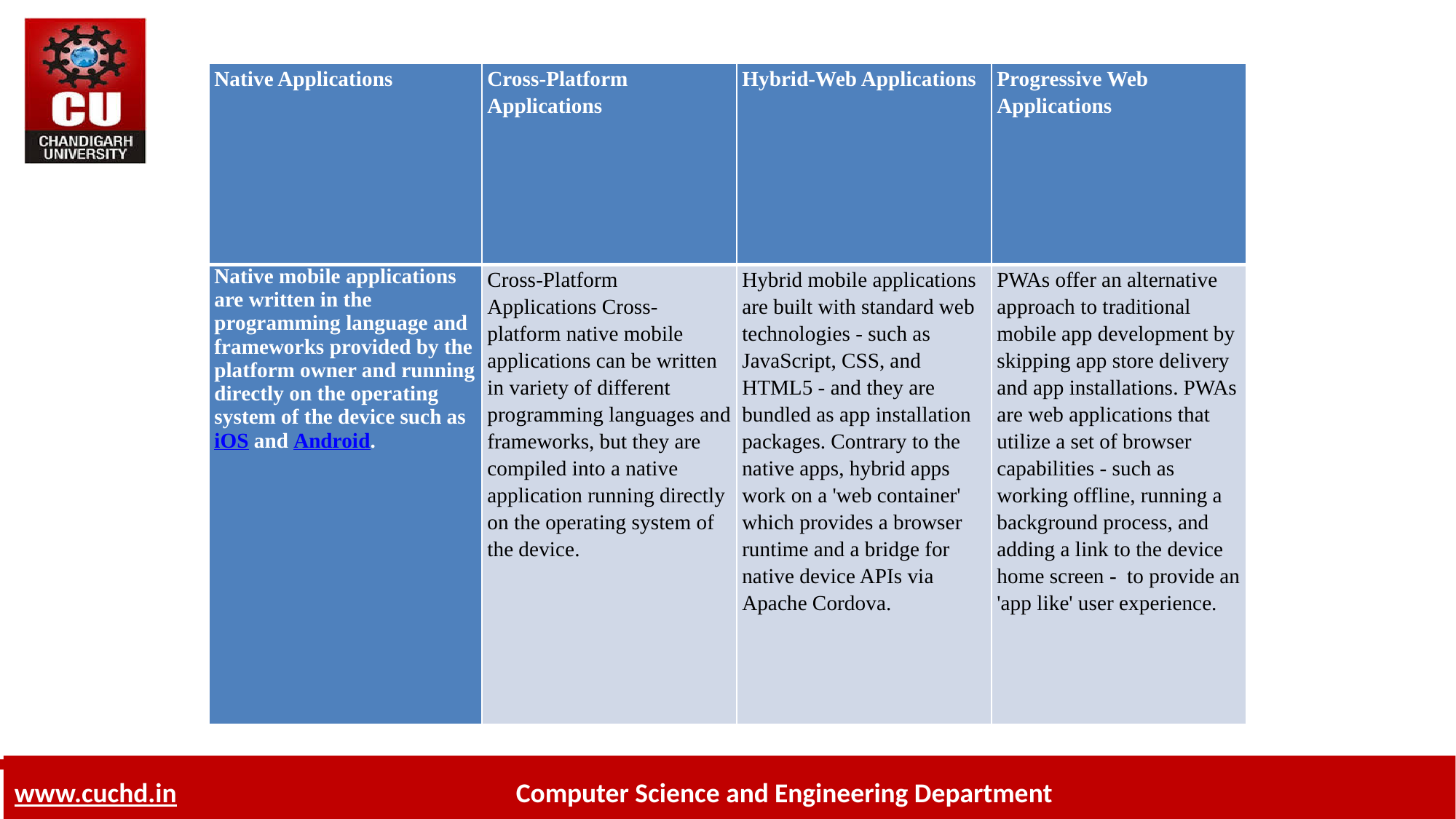

#
| Native Applications | Cross-Platform Applications | Hybrid-Web Applications | Progressive Web Applications |
| --- | --- | --- | --- |
| Native mobile applications are written in the programming language and frameworks provided by the platform owner and running directly on the operating system of the device such as iOS and Android. | Cross-Platform Applications Cross-platform native mobile applications can be written in variety of different programming languages and frameworks, but they are compiled into a native application running directly on the operating system of the device. | Hybrid mobile applications are built with standard web technologies - such as JavaScript, CSS, and HTML5 - and they are bundled as app installation packages. Contrary to the native apps, hybrid apps work on a 'web container' which provides a browser runtime and a bridge for native device APIs via Apache Cordova. | PWAs offer an alternative approach to traditional mobile app development by skipping app store delivery and app installations. PWAs are web applications that utilize a set of browser capabilities - such as working offline, running a background process, and adding a link to the device home screen -  to provide an 'app like' user experience. |